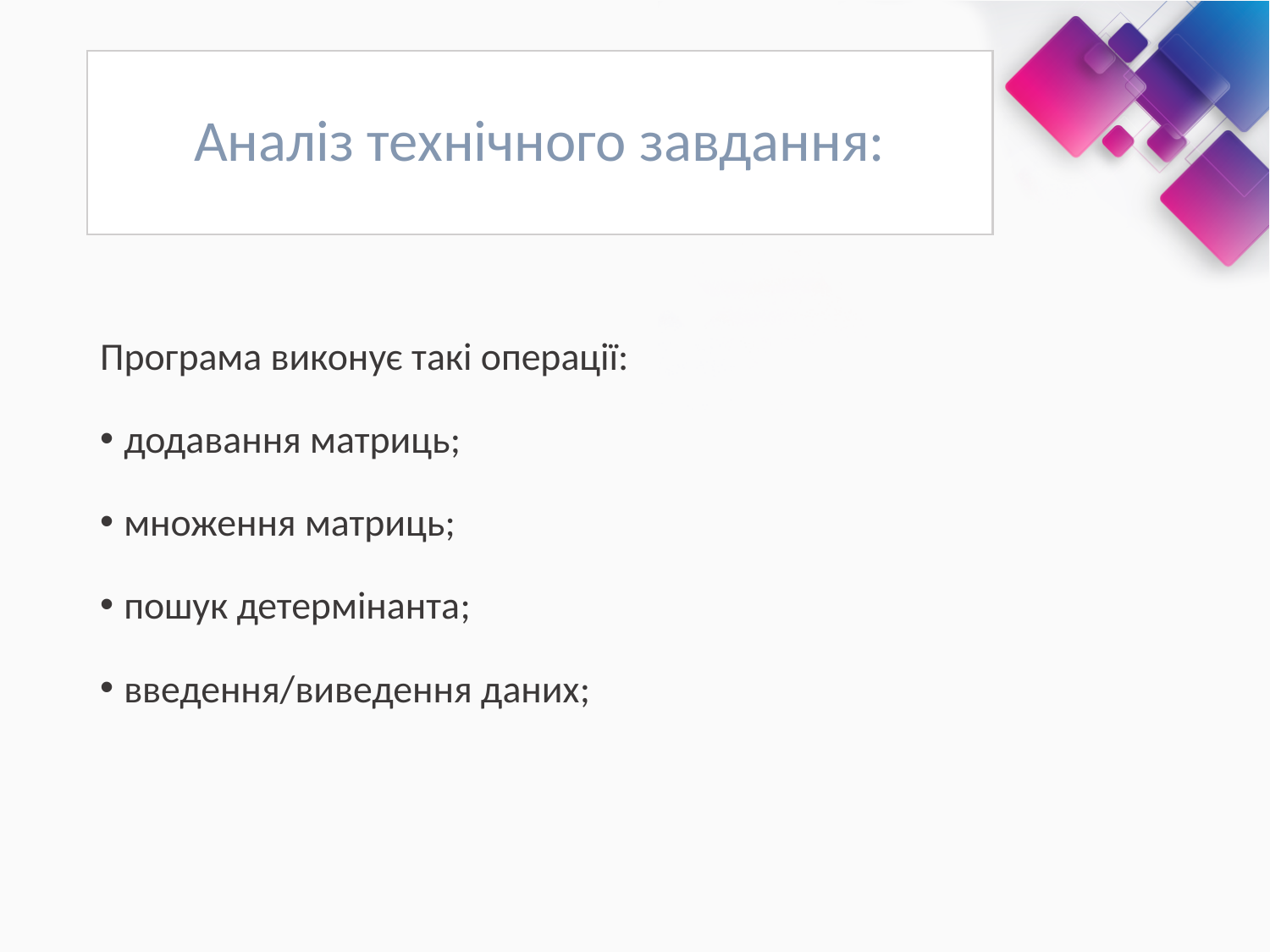

# Аналіз технічного завдання:
Програма виконує такі операції:
додавання матриць;
множення матриць;
пошук детермінанта;
введення/виведення даних;